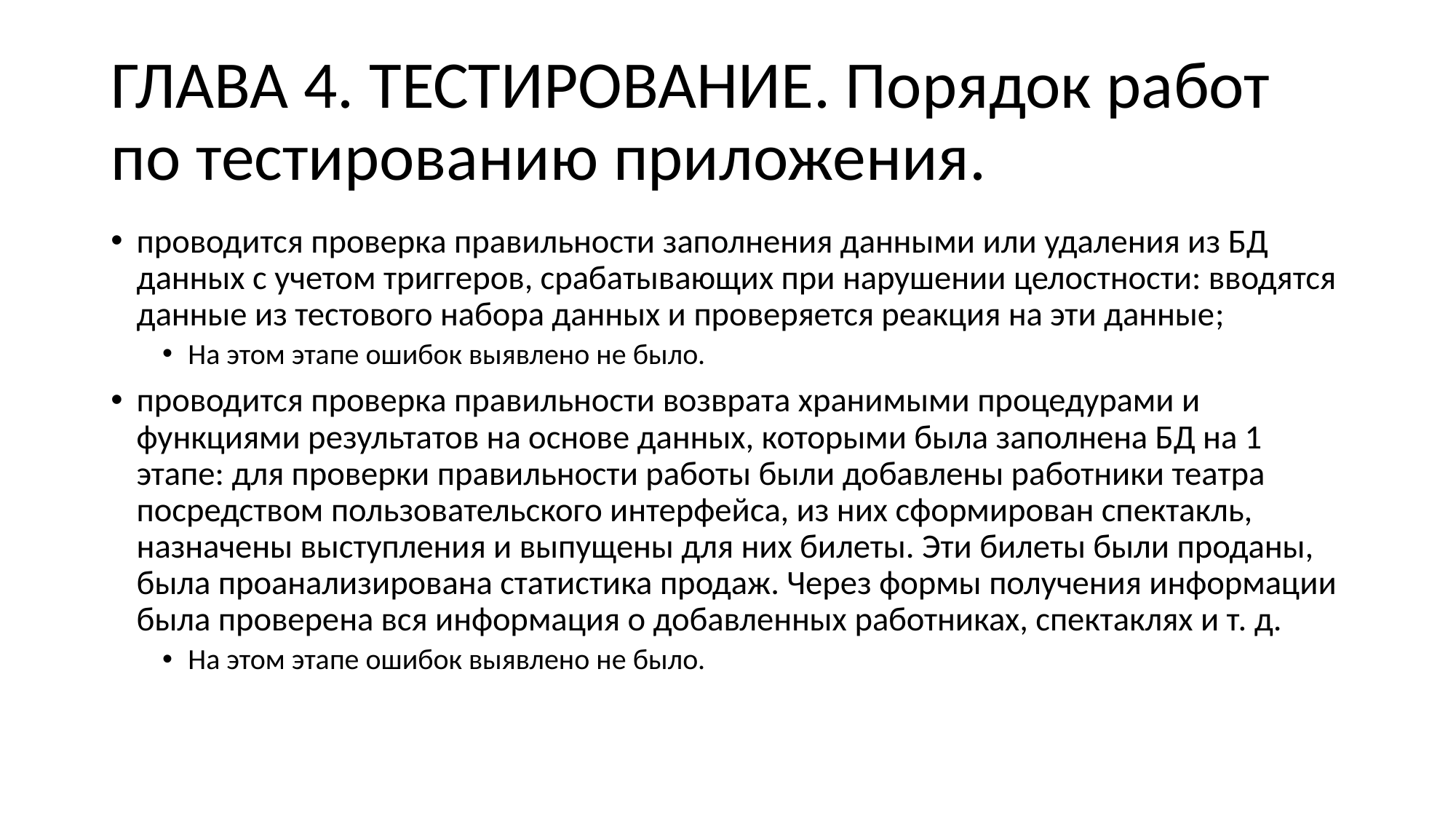

# ГЛАВА 4. ТЕСТИРОВАНИЕ. Порядок работ по тестированию приложения.
проводится проверка правильности заполнения данными или удаления из БД данных с учетом триггеров, срабатывающих при нарушении целостности: вводятся данные из тестового набора данных и проверяется реакция на эти данные;
На этом этапе ошибок выявлено не было.
проводится проверка правильности возврата хранимыми процедурами и функциями результатов на основе данных, которыми была заполнена БД на 1 этапе: для проверки правильности работы были добавлены работники театра посредством пользовательского интерфейса, из них сформирован спектакль, назначены выступления и выпущены для них билеты. Эти билеты были проданы, была проанализирована статистика продаж. Через формы получения информации была проверена вся информация о добавленных работниках, спектаклях и т. д.
На этом этапе ошибок выявлено не было.